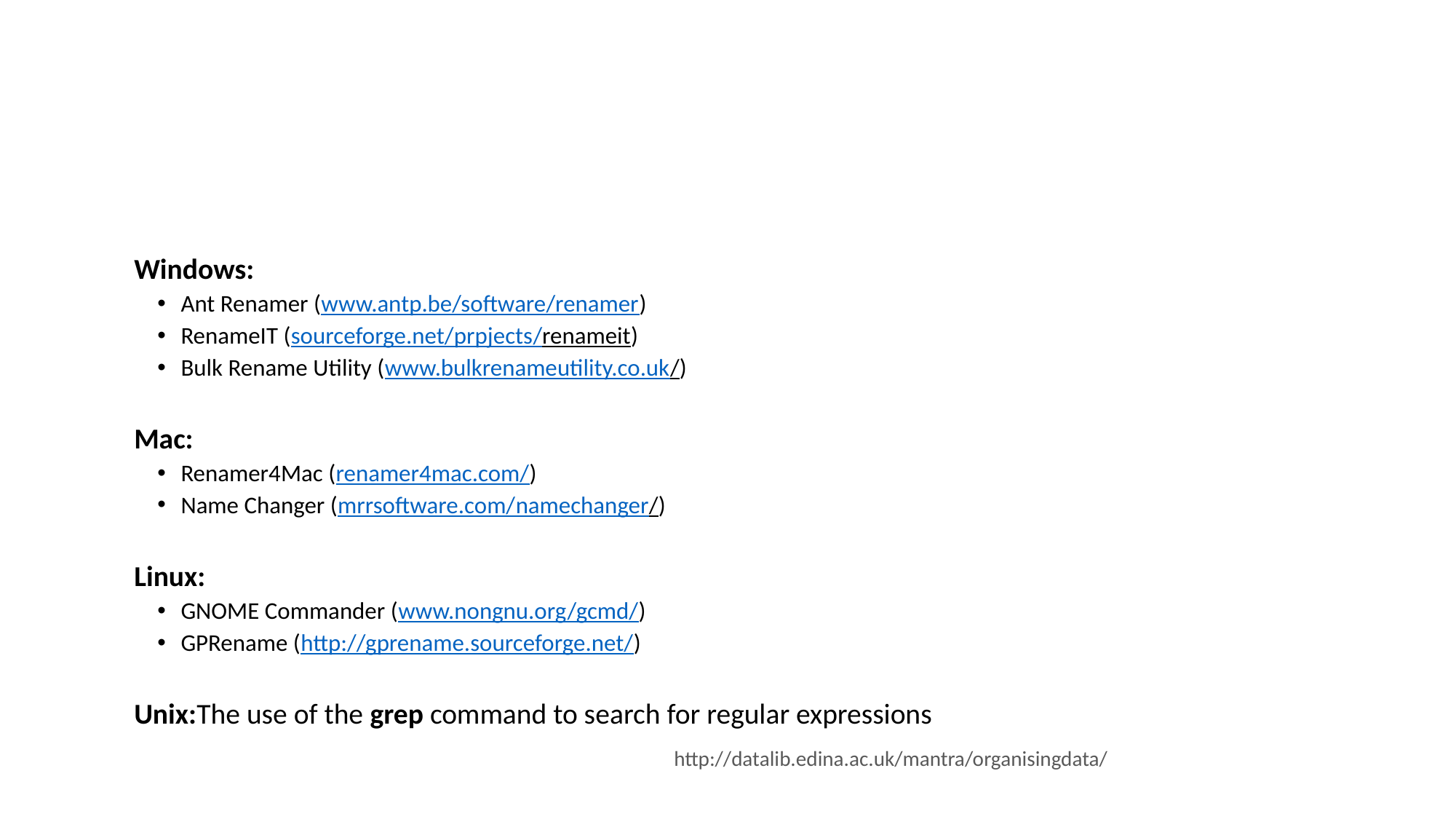

#
Windows:
Ant Renamer (www.antp.be/software/renamer)
RenameIT (sourceforge.net/prpjects/renameit)
Bulk Rename Utility (www.bulkrenameutility.co.uk/)
Mac:
Renamer4Mac (renamer4mac.com/)
Name Changer (mrrsoftware.com/namechanger/)
Linux:
GNOME Commander (www.nongnu.org/gcmd/)
GPRename (http://gprename.sourceforge.net/)
Unix:The use of the grep command to search for regular expressions

http://datalib.edina.ac.uk/mantra/organisingdata/